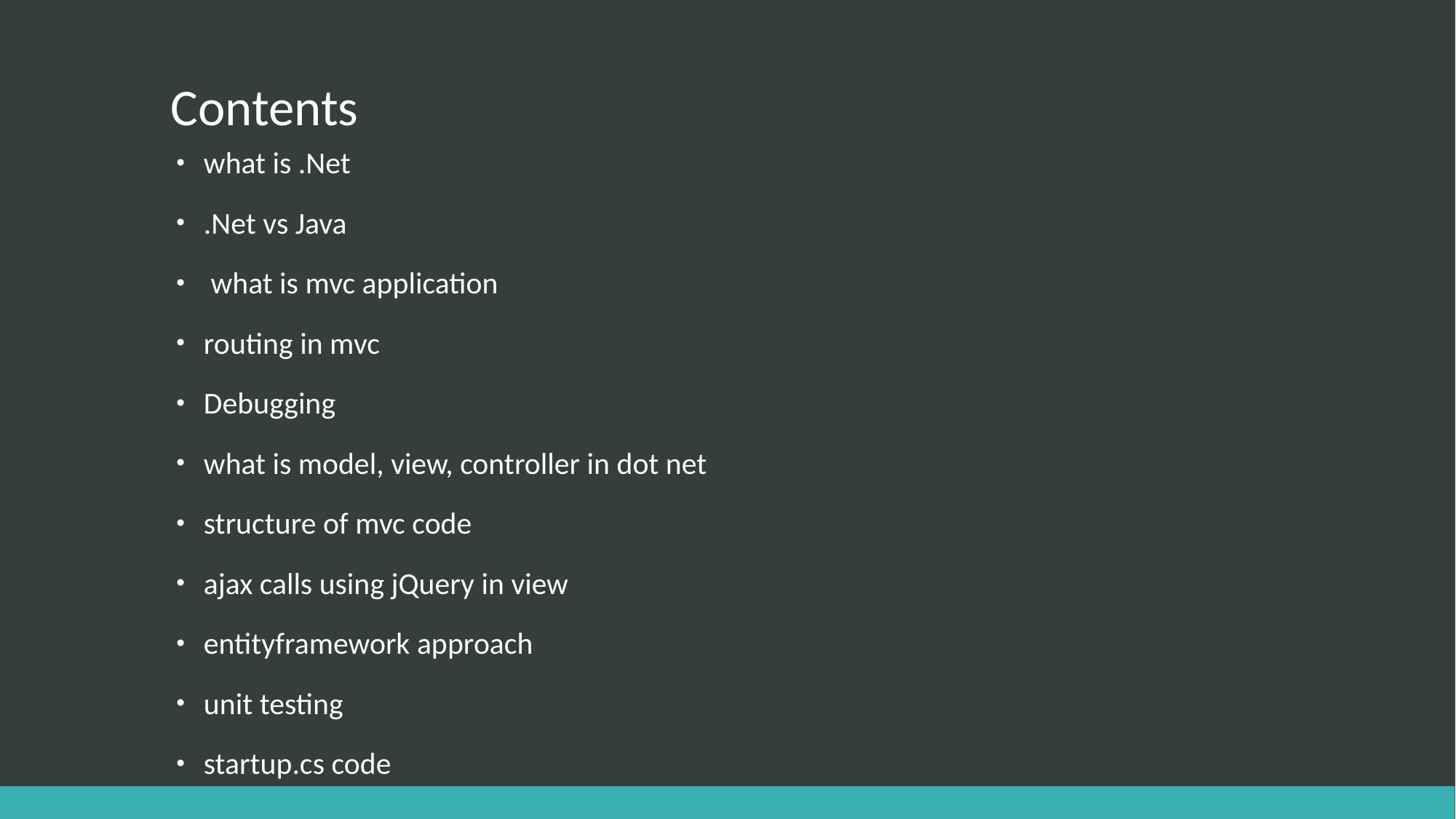

# Contents
what is .Net
.Net vs Java
 what is mvc application
routing in mvc
Debugging
what is model, view, controller in dot net
structure of mvc code
ajax calls using jQuery in view
entityframework approach
unit testing
startup.cs code